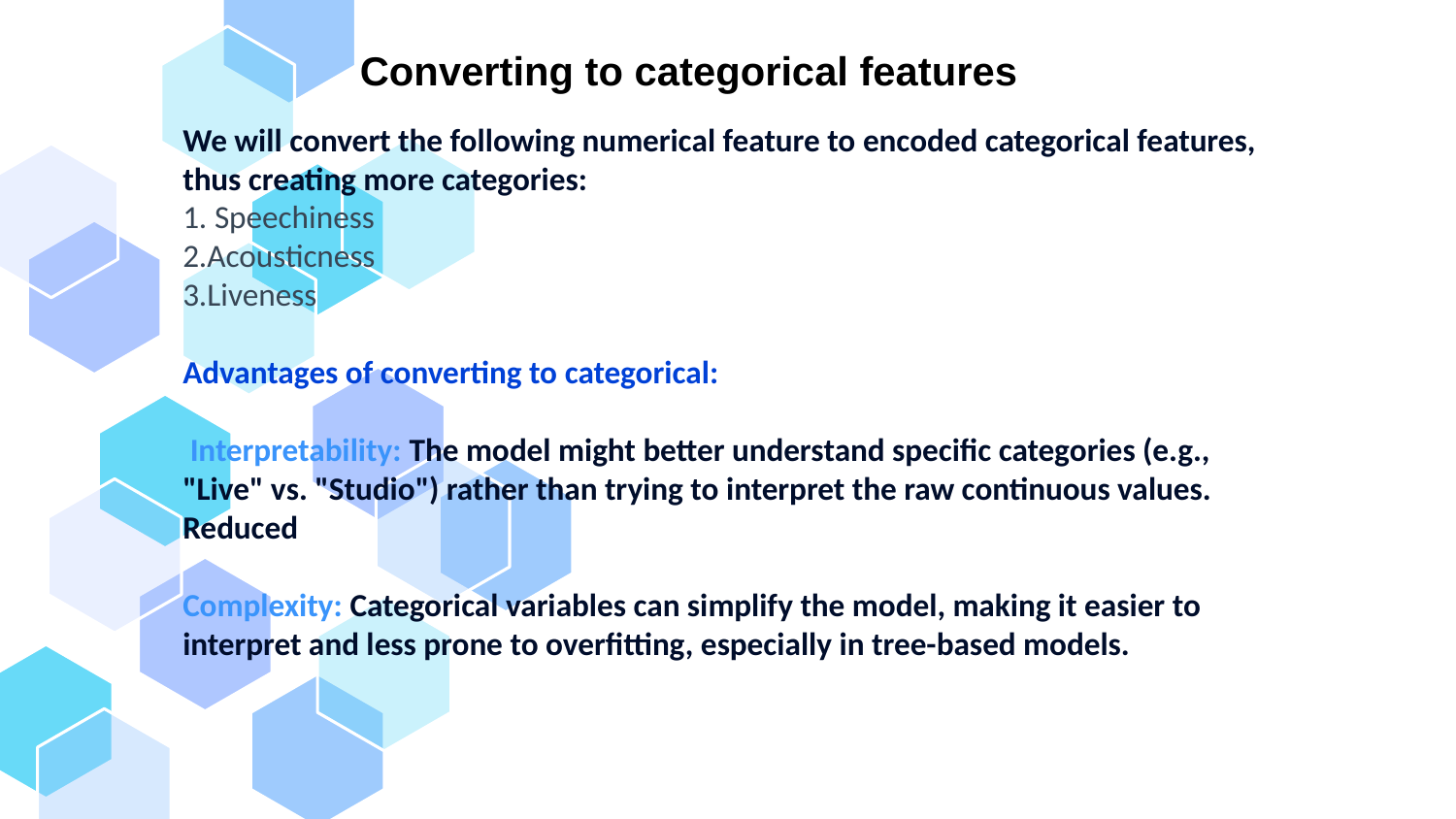

Converting to categorical features
We will convert the following numerical feature to encoded categorical features, thus creating more categories:
1. Speechiness
2.Acousticness
3.Liveness

Advantages of converting to categorical:
 Interpretability: The model might better understand specific categories (e.g., "Live" vs. "Studio") rather than trying to interpret the raw continuous values. Reduced

Complexity: Categorical variables can simplify the model, making it easier to interpret and less prone to overfitting, especially in tree-based models.